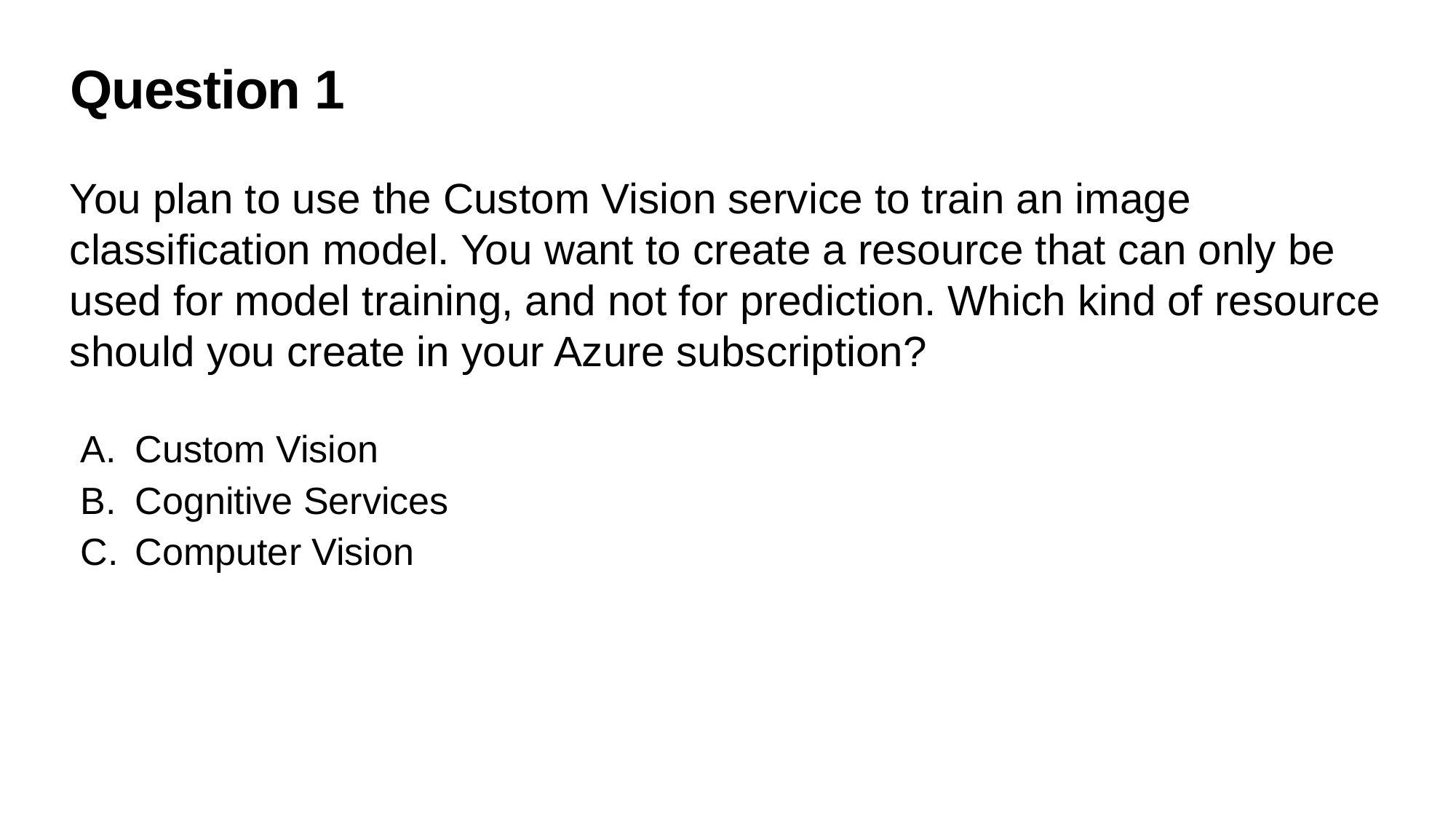

# Question 1
You plan to use the Custom Vision service to train an image classification model. You want to create a resource that can only be used for model training, and not for prediction. Which kind of resource should you create in your Azure subscription?
Custom Vision
Cognitive Services
Computer Vision